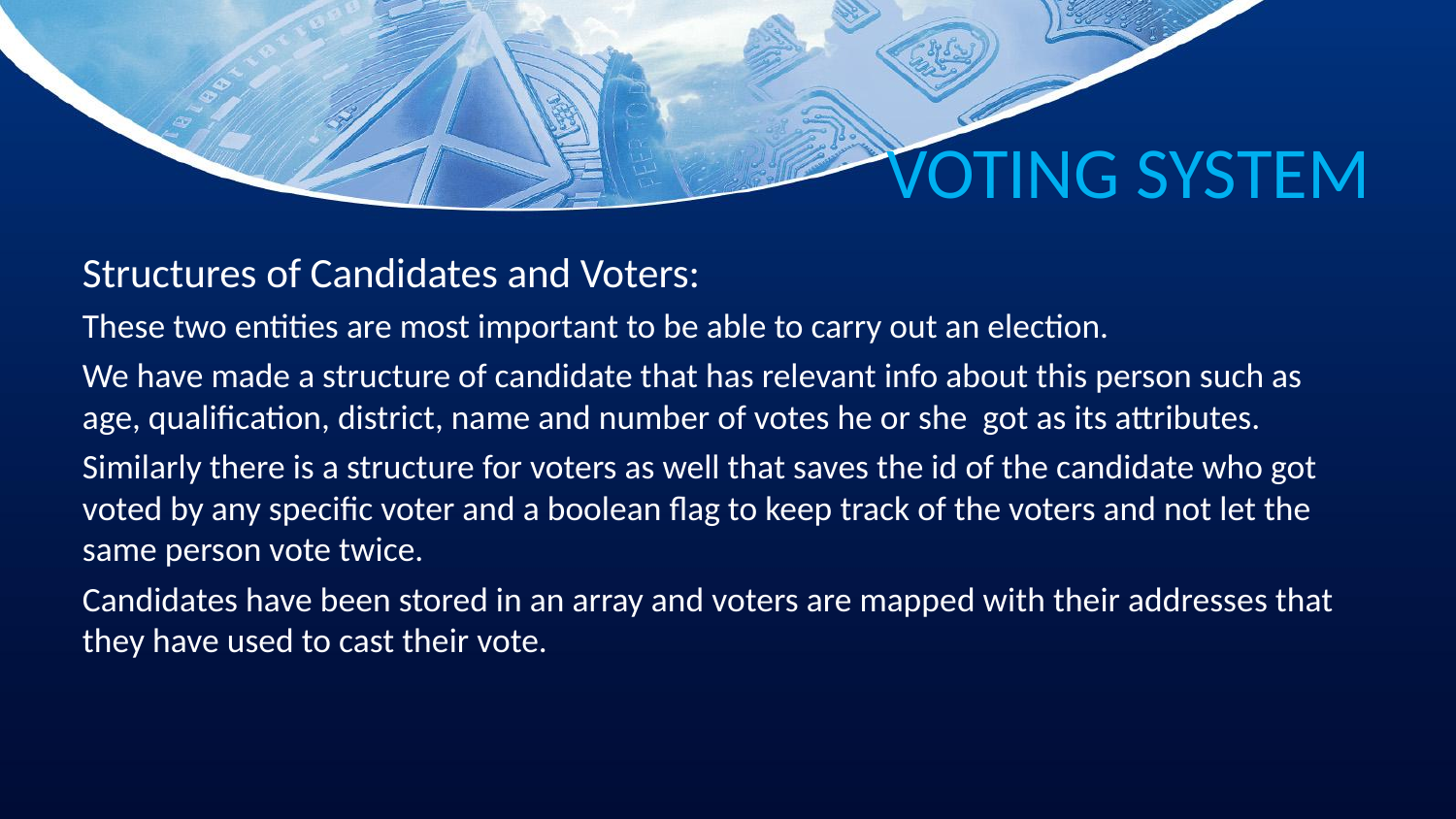

# VOTING SYSTEM
Structures of Candidates and Voters:
These two entities are most important to be able to carry out an election.
We have made a structure of candidate that has relevant info about this person such as age, qualification, district, name and number of votes he or she  got as its attributes.
Similarly there is a structure for voters as well that saves the id of the candidate who got voted by any specific voter and a boolean flag to keep track of the voters and not let the same person vote twice.
Candidates have been stored in an array and voters are mapped with their addresses that they have used to cast their vote.